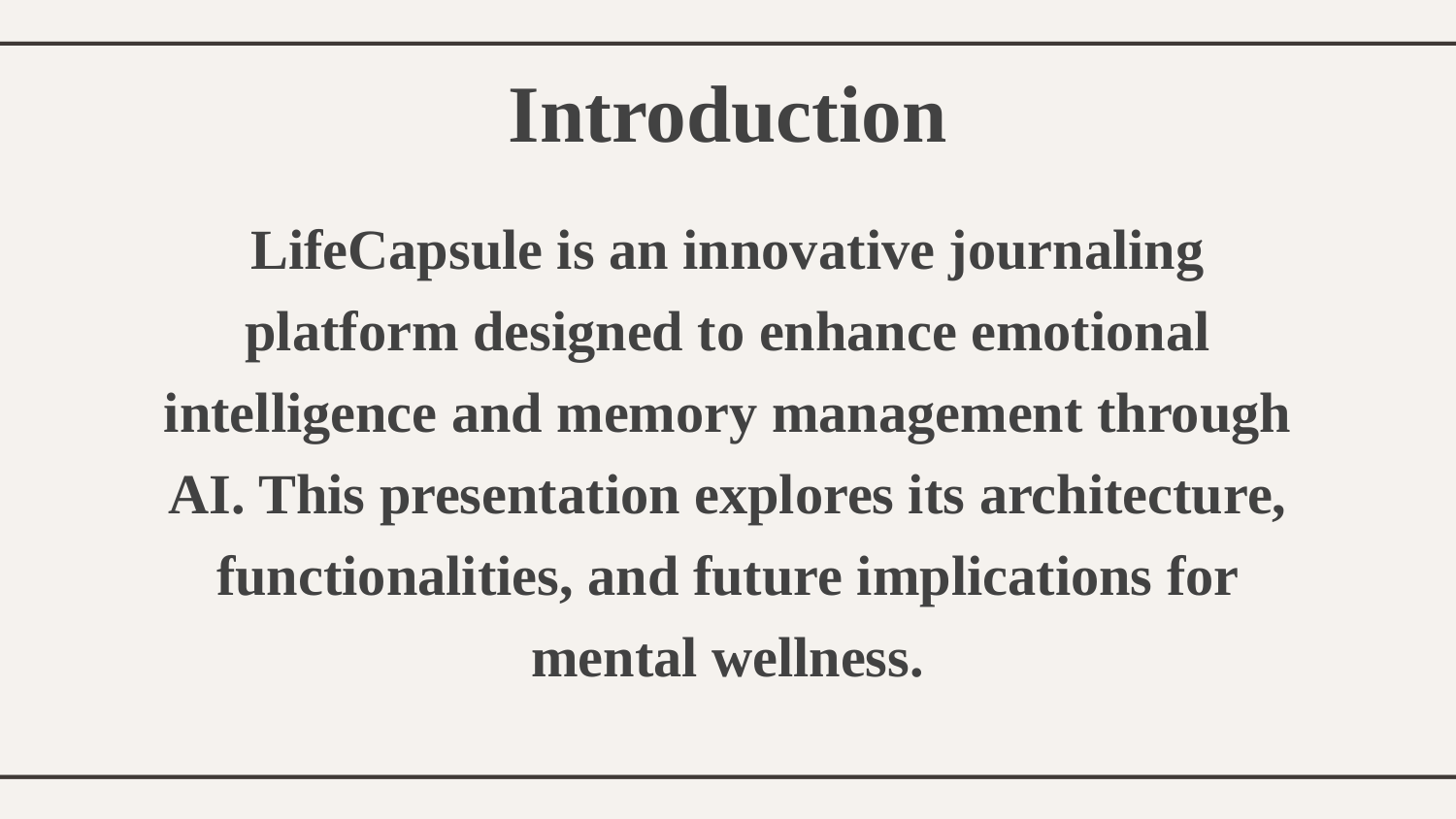

Introduction
LifeCapsule is an innovative journaling platform designed to enhance emotional intelligence and memory management through AI. This presentation explores its architecture, functionalities, and future implications for mental wellness.